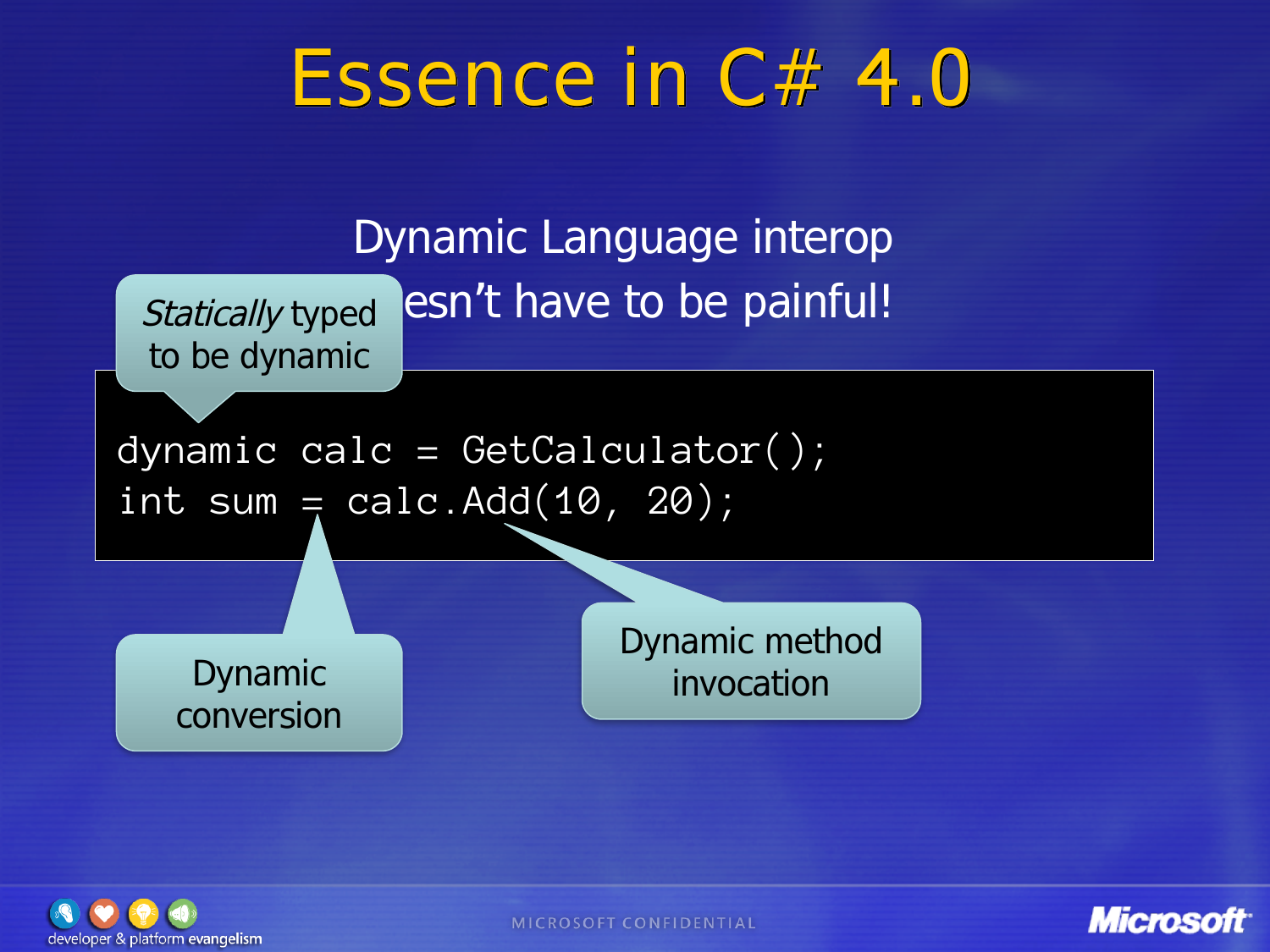

# Essence in C# 4.0
Dynamic Language interop
doesn’t have to be painful!
Statically typed to be dynamic

 dynamic calc = GetCalculator();
 int sum = calc.Add(10, 20);
Dynamic method invocation
Dynamic conversion